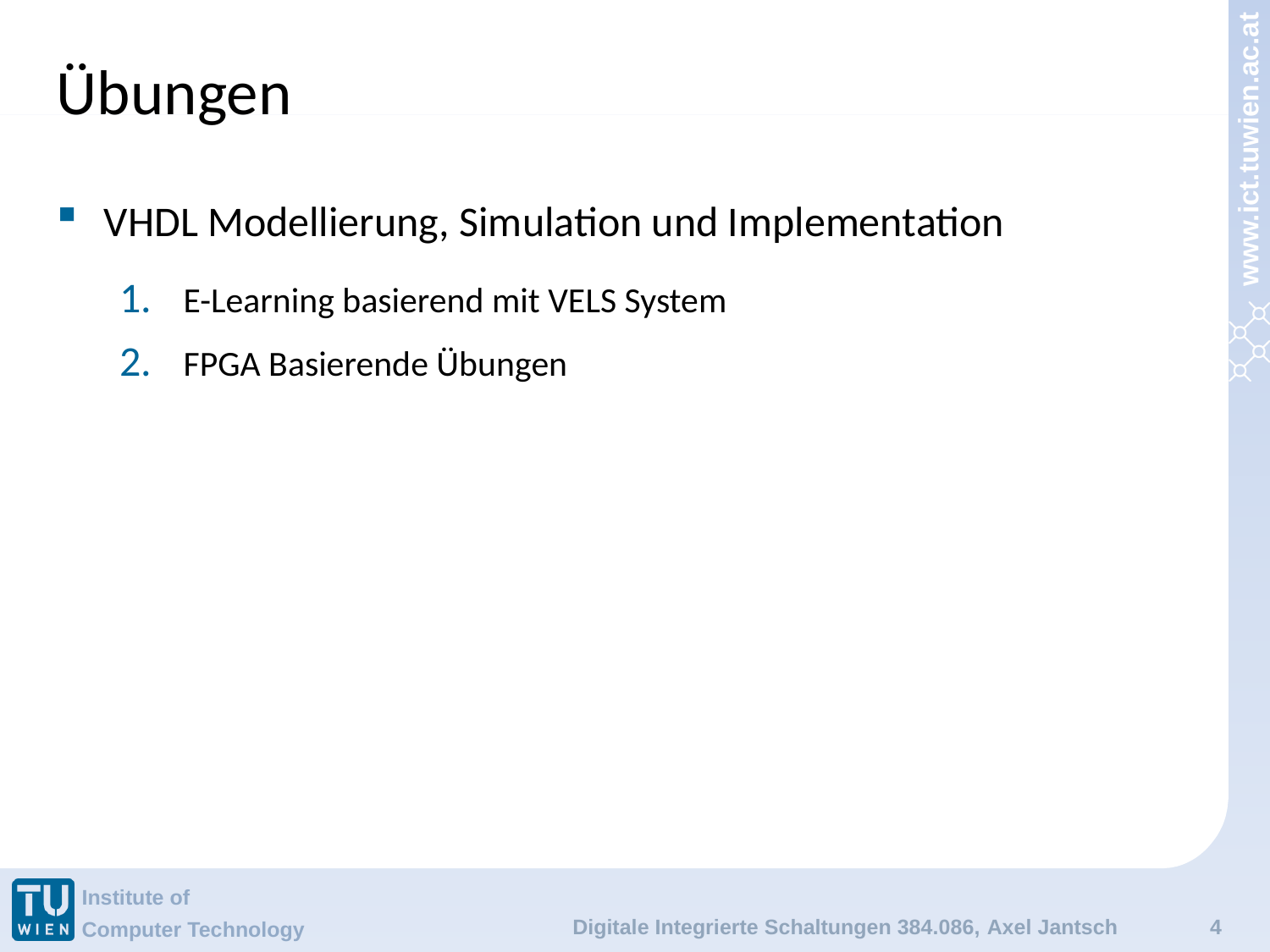

# Übungen
VHDL Modellierung, Simulation und Implementation
E-Learning basierend mit VELS System
FPGA Basierende Übungen

Digitale Integrierte Schaltungen 384.086, Axel Jantsch
4